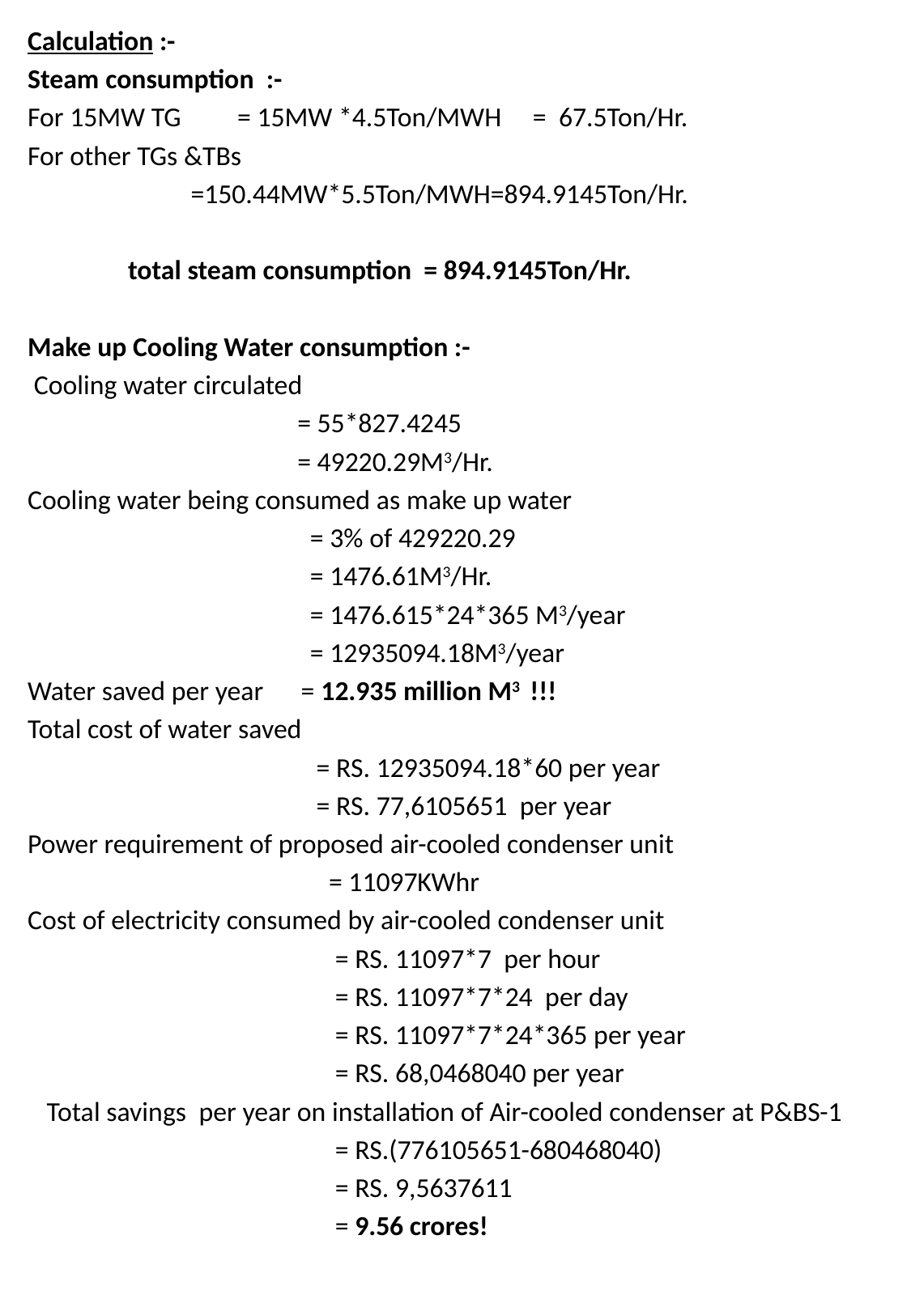

Calculation :-
Steam consumption  :-
For 15MW TG         = 15MW *4.5Ton/MWH     =  67.5Ton/Hr.
For other TGs &TBs
                          =150.44MW*5.5Ton/MWH=894.9145Ton/Hr.

                total steam consumption  = 894.9145Ton/Hr.

Make up Cooling Water consumption :-
 Cooling water circulated
                                           = 55*827.4245
                                           = 49220.29M3/Hr.
Cooling water being consumed as make up water
                                             = 3% of 429220.29
                                             = 1476.61M3/Hr.
                                             = 1476.615*24*365 M3/year
                                             = 12935094.18M3/year
Water saved per year      = 12.935 million M3  !!!
Total cost of water saved
                                              = RS. 12935094.18*60 per year
                                              = RS. 77,6105651  per year
Power requirement of proposed air-cooled condenser unit
                                                = 11097KWhr
Cost of electricity consumed by air-cooled condenser unit
                                                 = RS. 11097*7  per hour
                                                 = RS. 11097*7*24  per day
                                                 = RS. 11097*7*24*365 per year
                                                 = RS. 68,0468040 per year
   Total savings  per year on installation of Air-cooled condenser at P&BS-1
                                                 = RS.(776105651-680468040)
                                                 = RS. 9,5637611
                                                 = 9.56 crores!